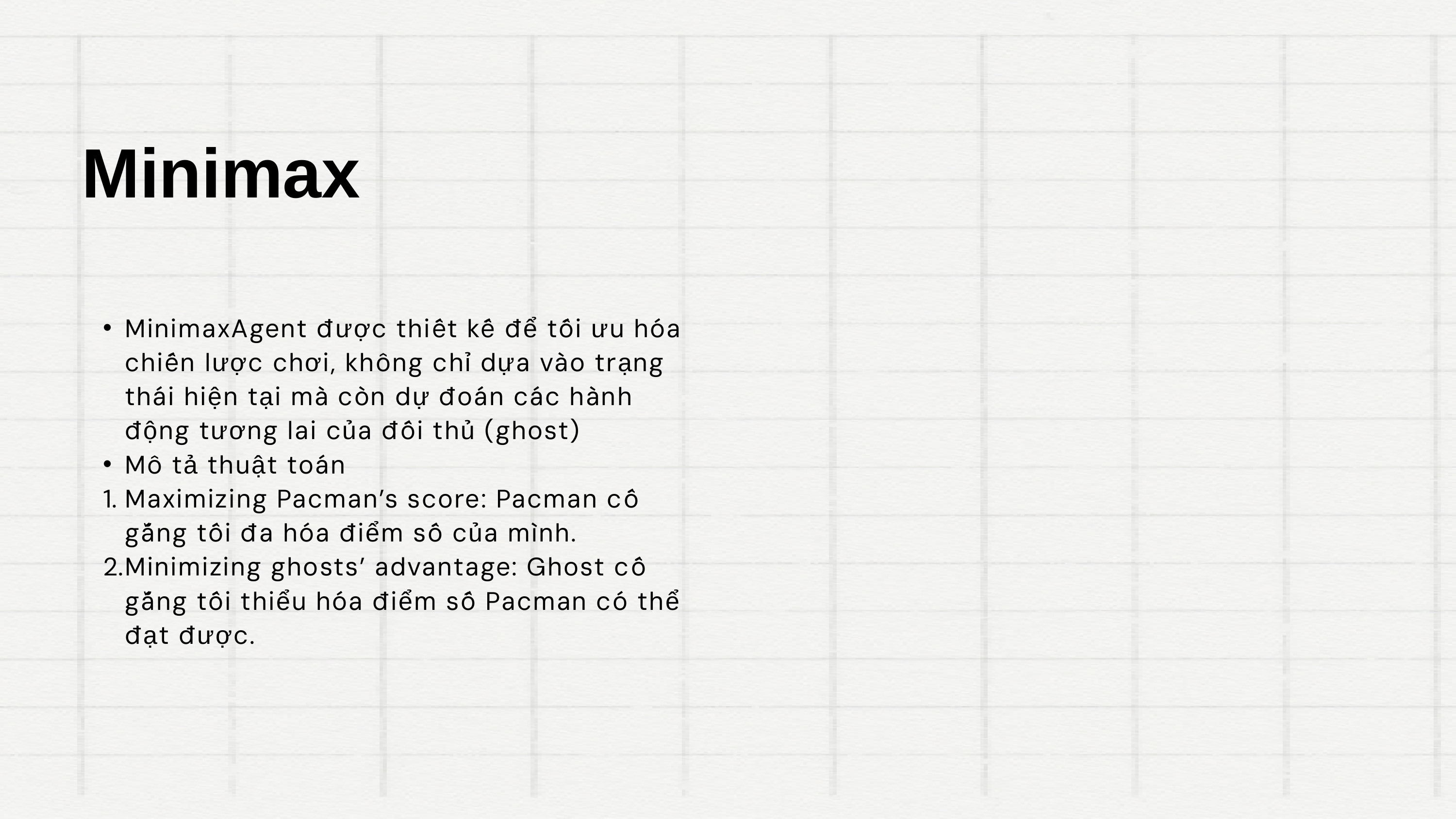

Minimax
MinimaxAgent được thiết kế để tối ưu hóa chiến lược chơi, không chỉ dựa vào trạng thái hiện tại mà còn dự đoán các hành động tương lai của đối thủ (ghost)
Mô tả thuật toán
Maximizing Pacman’s score: Pacman cố gắng tối đa hóa điểm số của mình.
Minimizing ghosts’ advantage: Ghost cố gắng tối thiểu hóa điểm số Pacman có thể đạt được.